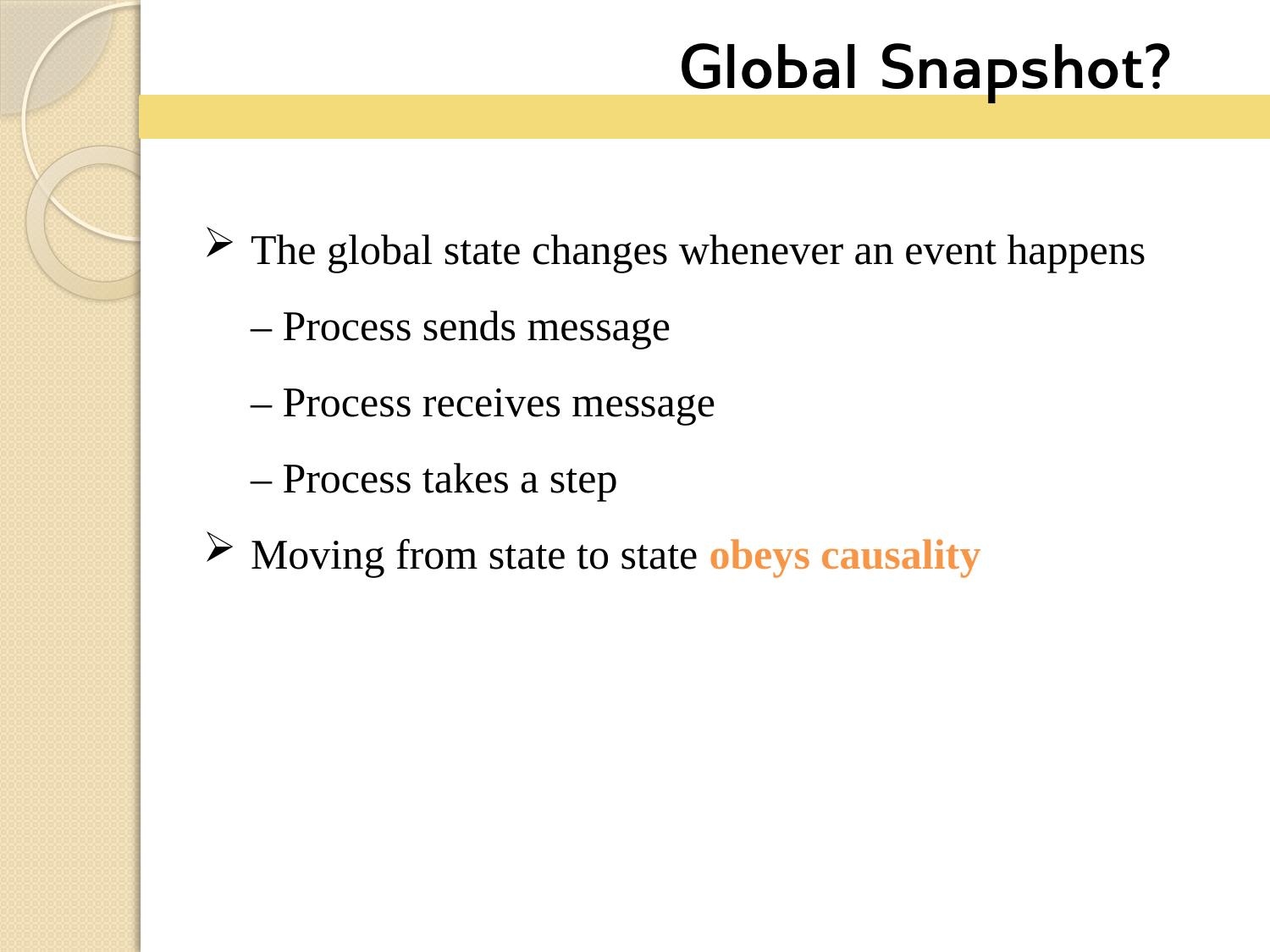

Global Snapshot?

The global state changes whenever an event happens
– Process sends message
– Process receives message
– Process takes a step
Moving from state to state obeys causality